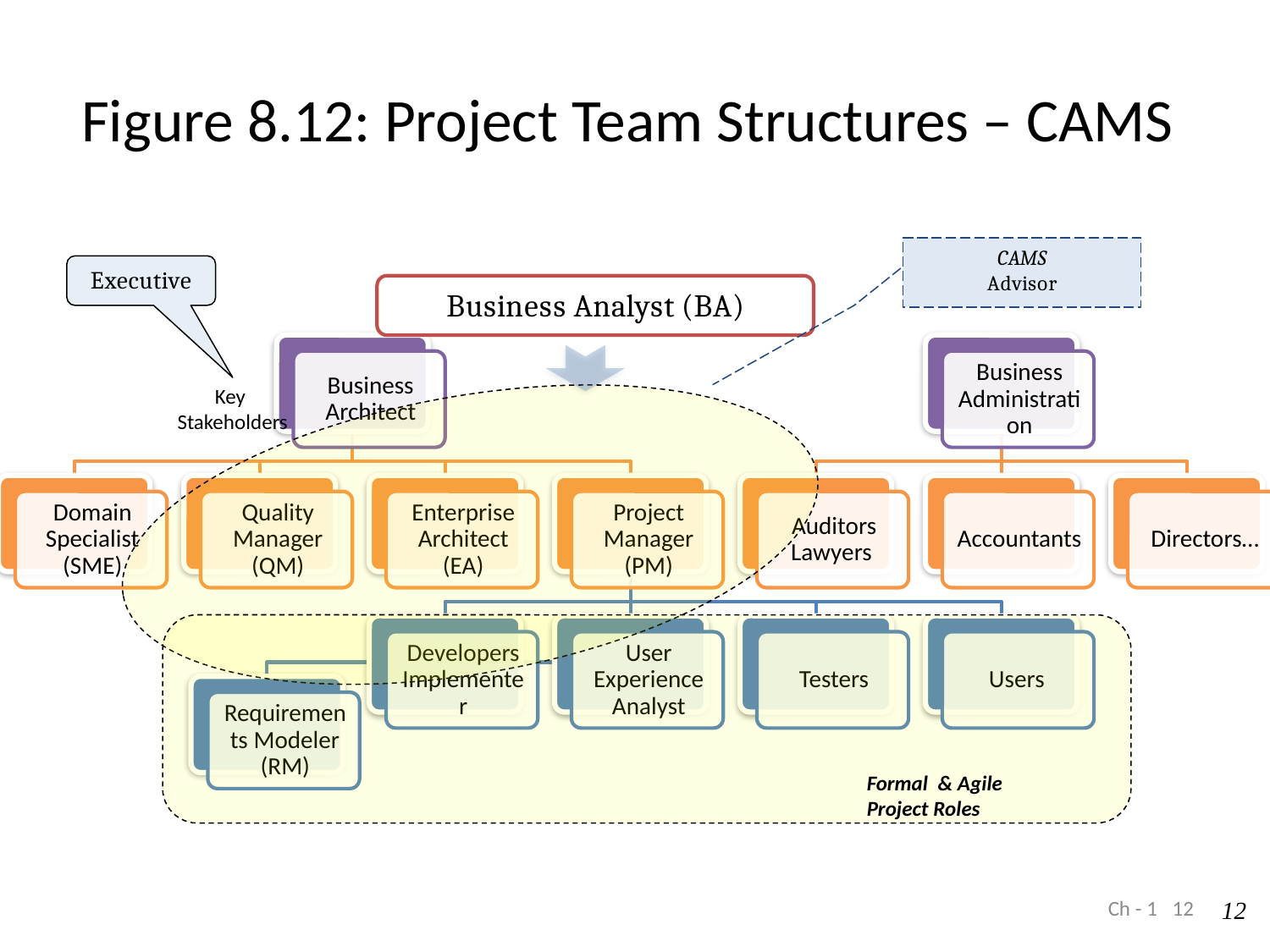

# Figure 8.12: Project Team Structures – CAMS
Business Architect
Domain Specialist (SME)
Quality Manager (QM)
Enterprise Architect (EA)
Project Manager (PM)
Requirements Modeler (RM)
Developers Implementer
User Experience Analyst
Testers
Users
Business Administration
Auditors Lawyers
Accountants
Directors…

CAMS
Advisor
Executive
Business Analyst (BA)

Key
Stakeholders

Formal  & Agile
Project Roles
Ch - 1   12
12